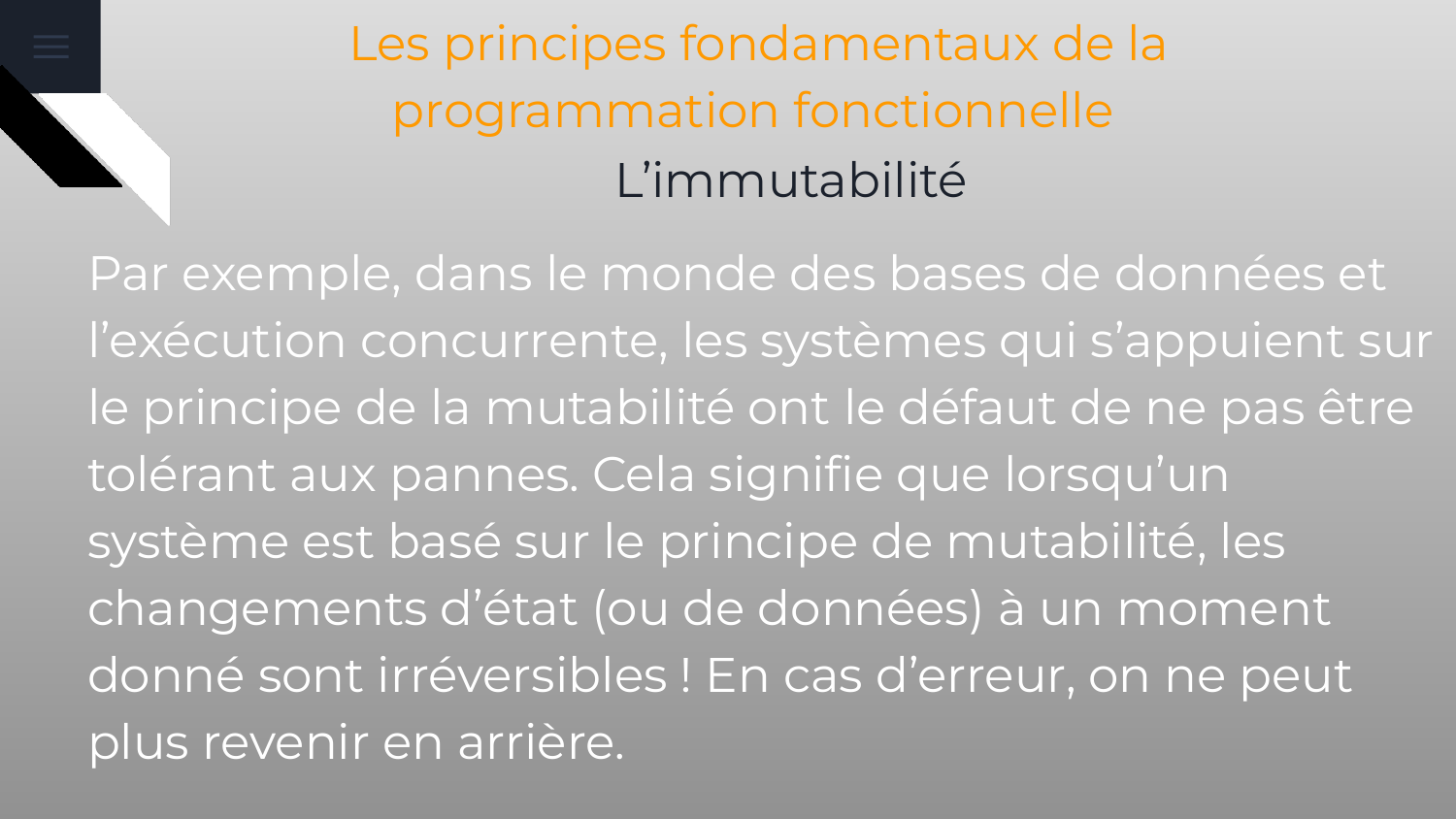

# Les principes fondamentaux de la programmation fonctionnelle

L’immutabilité

Par exemple, dans le monde des bases de données et l’exécution concurrente, les systèmes qui s’appuient sur le principe de la mutabilité ont le défaut de ne pas être tolérant aux pannes. Cela signifie que lorsqu’un système est basé sur le principe de mutabilité, les changements d’état (ou de données) à un moment donné sont irréversibles ! En cas d’erreur, on ne peut plus revenir en arrière.